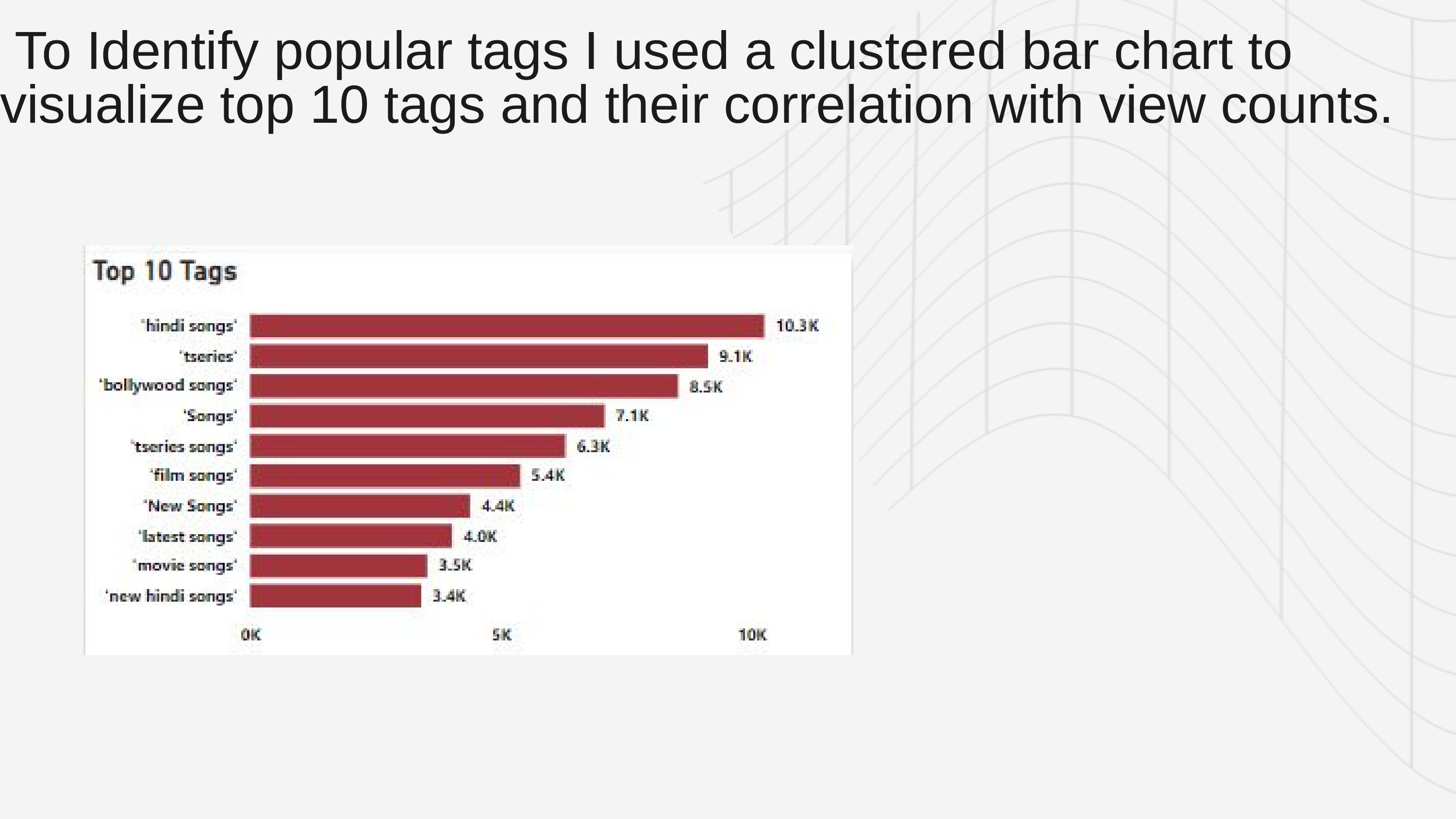

To Identify popular tags I used a clustered bar chart to visualize top 10 tags and their correlation with view counts.